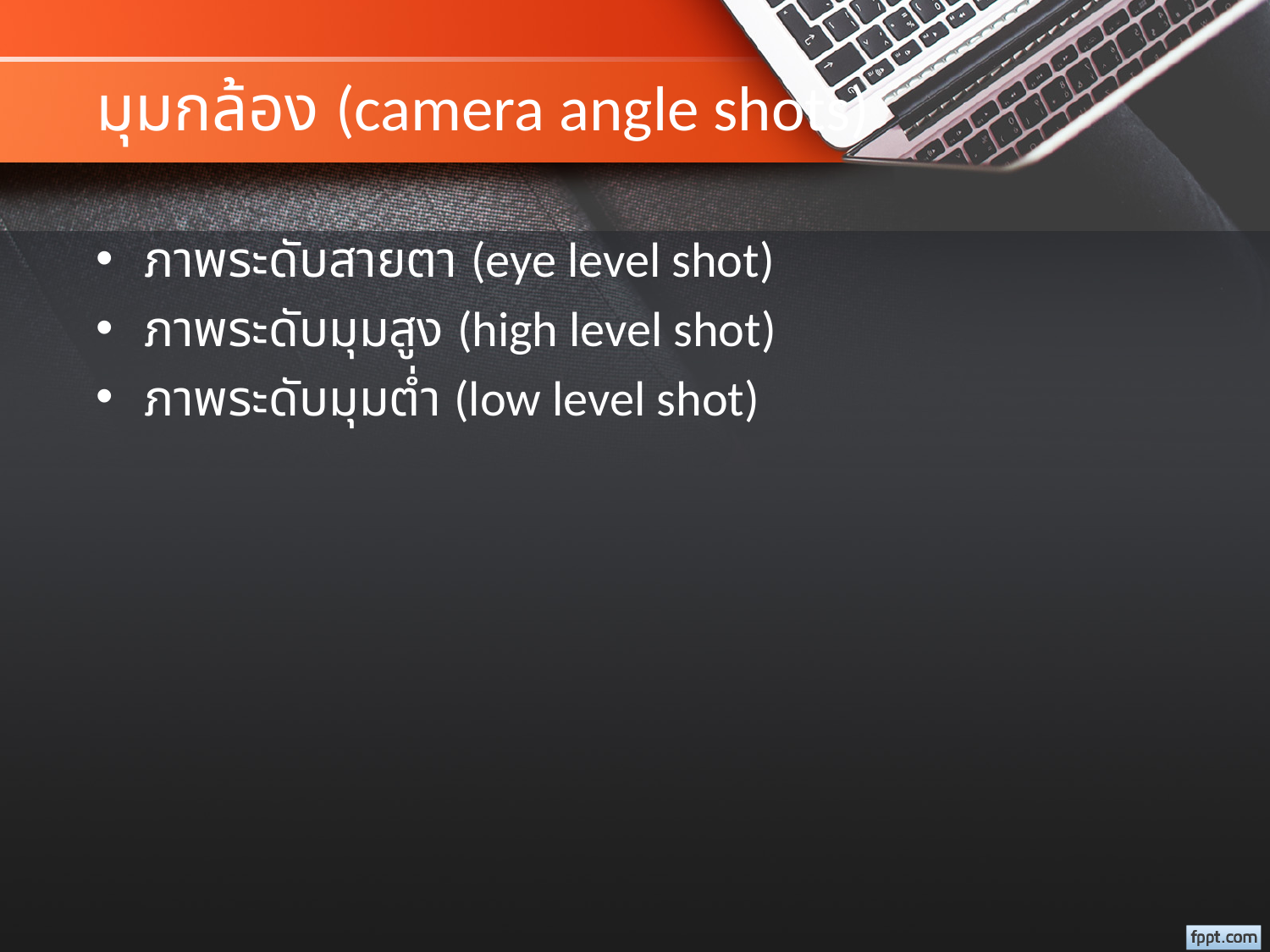

# มุมกล้อง (camera angle shots)
ภาพระดับสายตา (eye level shot)
ภาพระดับมุมสูง (high level shot)
ภาพระดับมุมต่ำ (low level shot)